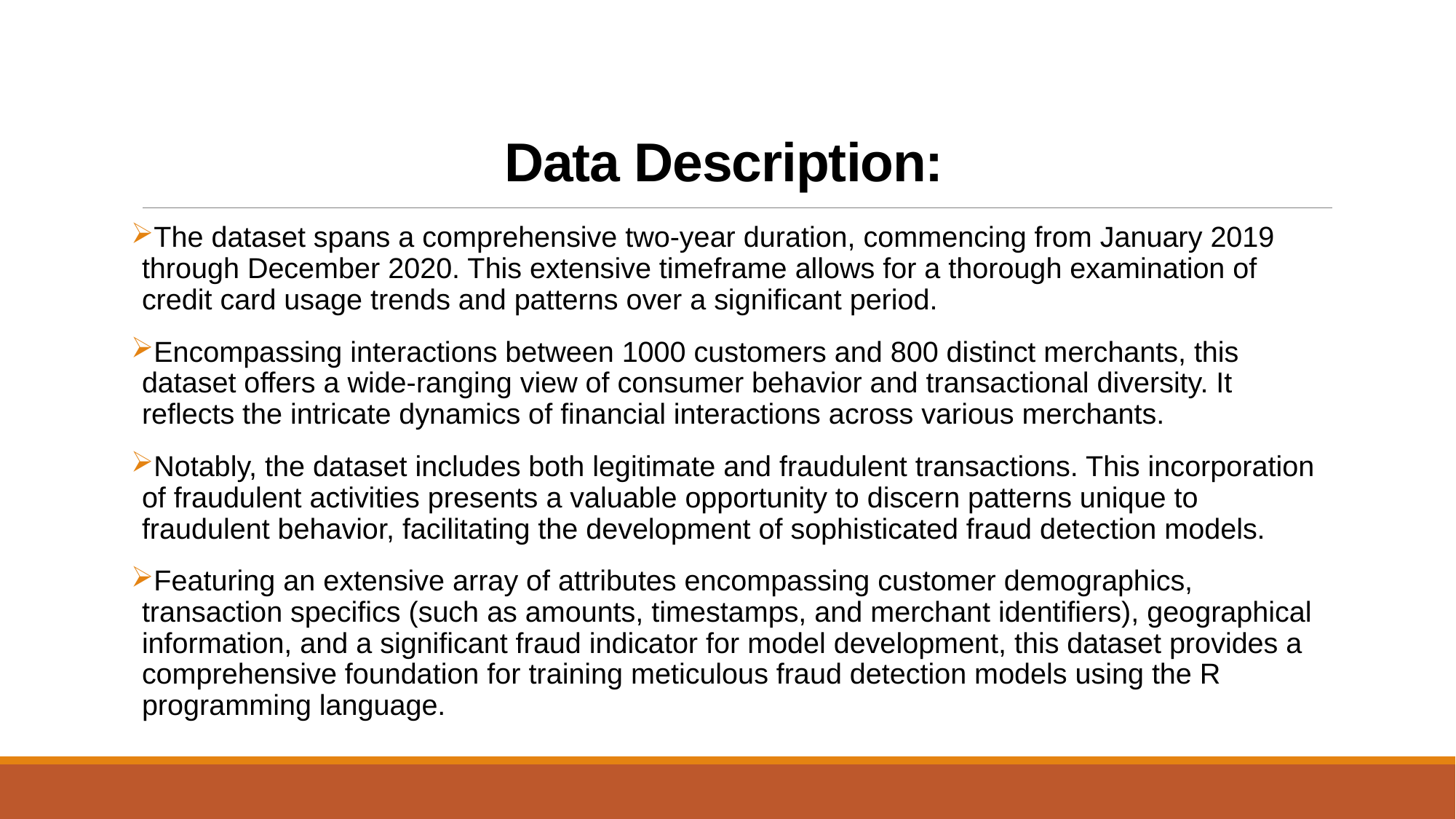

# Data Description:
The dataset spans a comprehensive two-year duration, commencing from January 2019 through December 2020. This extensive timeframe allows for a thorough examination of credit card usage trends and patterns over a significant period.
Encompassing interactions between 1000 customers and 800 distinct merchants, this dataset offers a wide-ranging view of consumer behavior and transactional diversity. It reflects the intricate dynamics of financial interactions across various merchants.
Notably, the dataset includes both legitimate and fraudulent transactions. This incorporation of fraudulent activities presents a valuable opportunity to discern patterns unique to fraudulent behavior, facilitating the development of sophisticated fraud detection models.
Featuring an extensive array of attributes encompassing customer demographics, transaction specifics (such as amounts, timestamps, and merchant identifiers), geographical information, and a significant fraud indicator for model development, this dataset provides a comprehensive foundation for training meticulous fraud detection models using the R programming language.